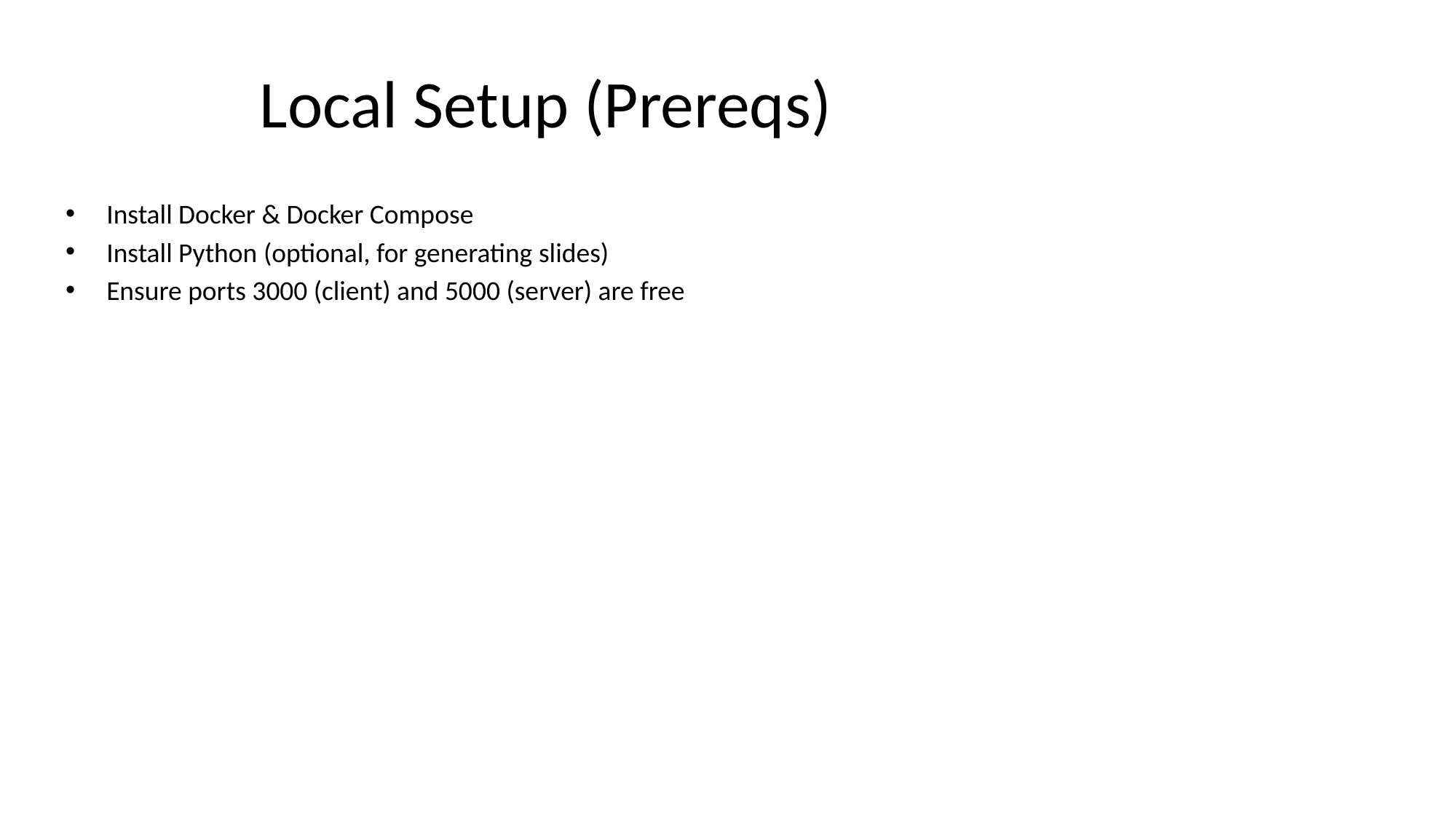

# Local Setup (Prereqs)
Install Docker & Docker Compose
Install Python (optional, for generating slides)
Ensure ports 3000 (client) and 5000 (server) are free